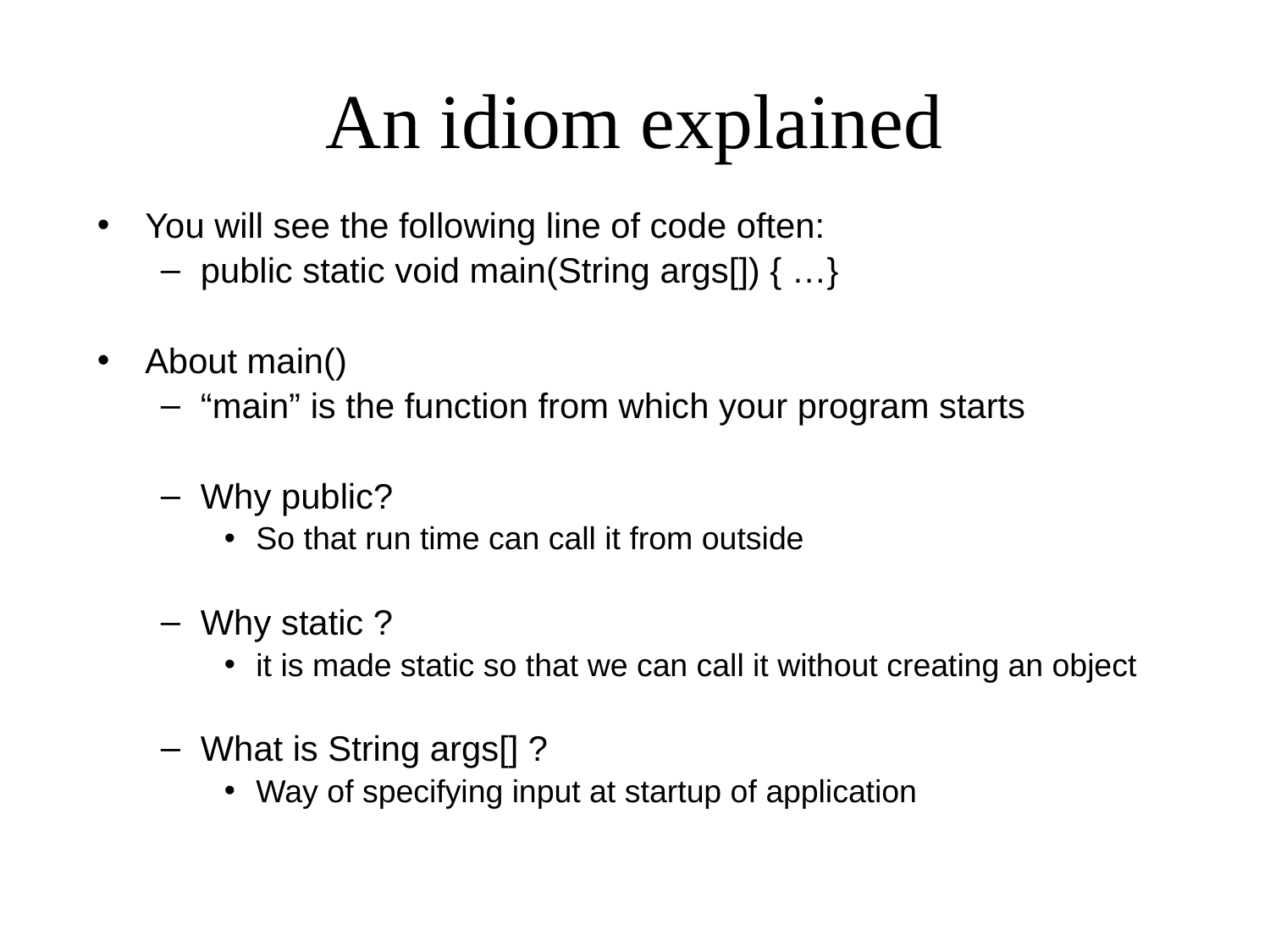

# An idiom explained
You will see the following line of code often:
public static void main(String args[]) { …}

About main()
“main” is the function from which your program starts

Why public?
So that run time can call it from outside

Why static ?
it is made static so that we can call it without creating an object

What is String args[] ?
Way of specifying input at startup of application